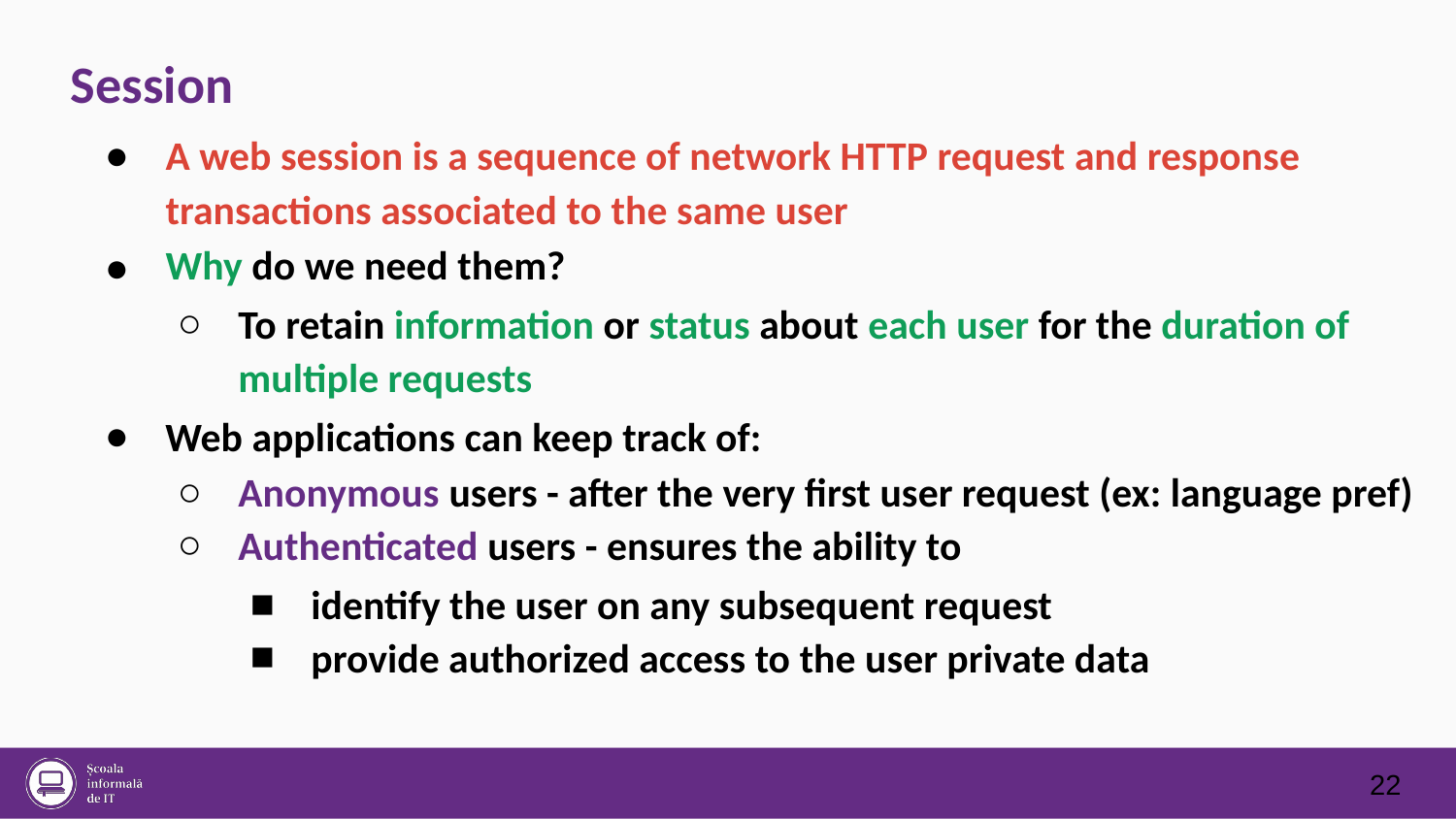

Session

●
A web session is a sequence of network HTTP request and response
transactions associated to the same user
Why do we need them?
●
○
To retain information or status about each user for the duration of
multiple requests
●
Web applications can keep track of:
○
○
Anonymous users - after the very first user request (ex: language pref)
Authenticated users - ensures the ability to
■
■
identify the user on any subsequent request
provide authorized access to the user private data

22